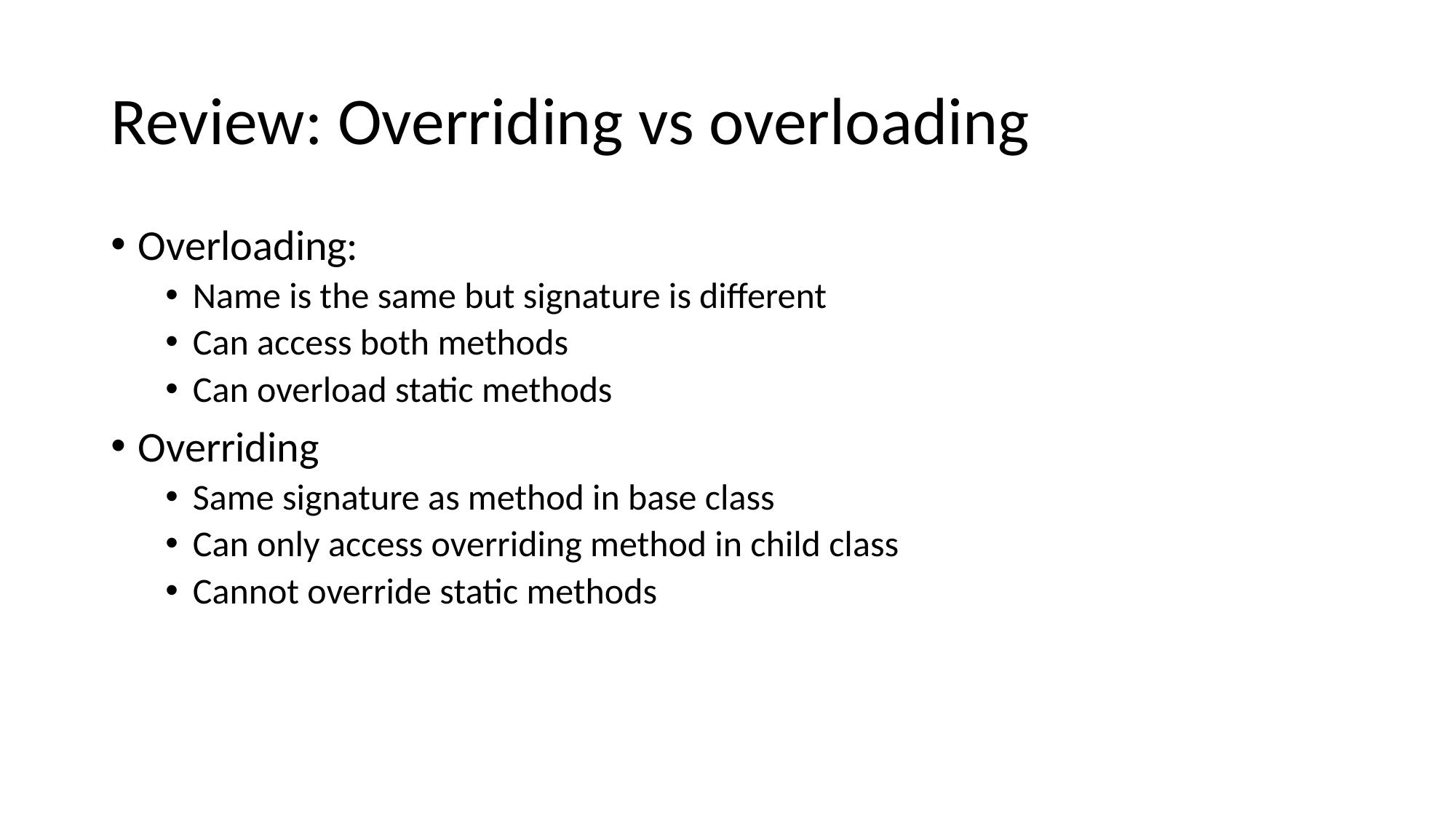

# Review: Overriding vs overloading
Overloading:
Name is the same but signature is different
Can access both methods
Can overload static methods
Overriding
Same signature as method in base class
Can only access overriding method in child class
Cannot override static methods